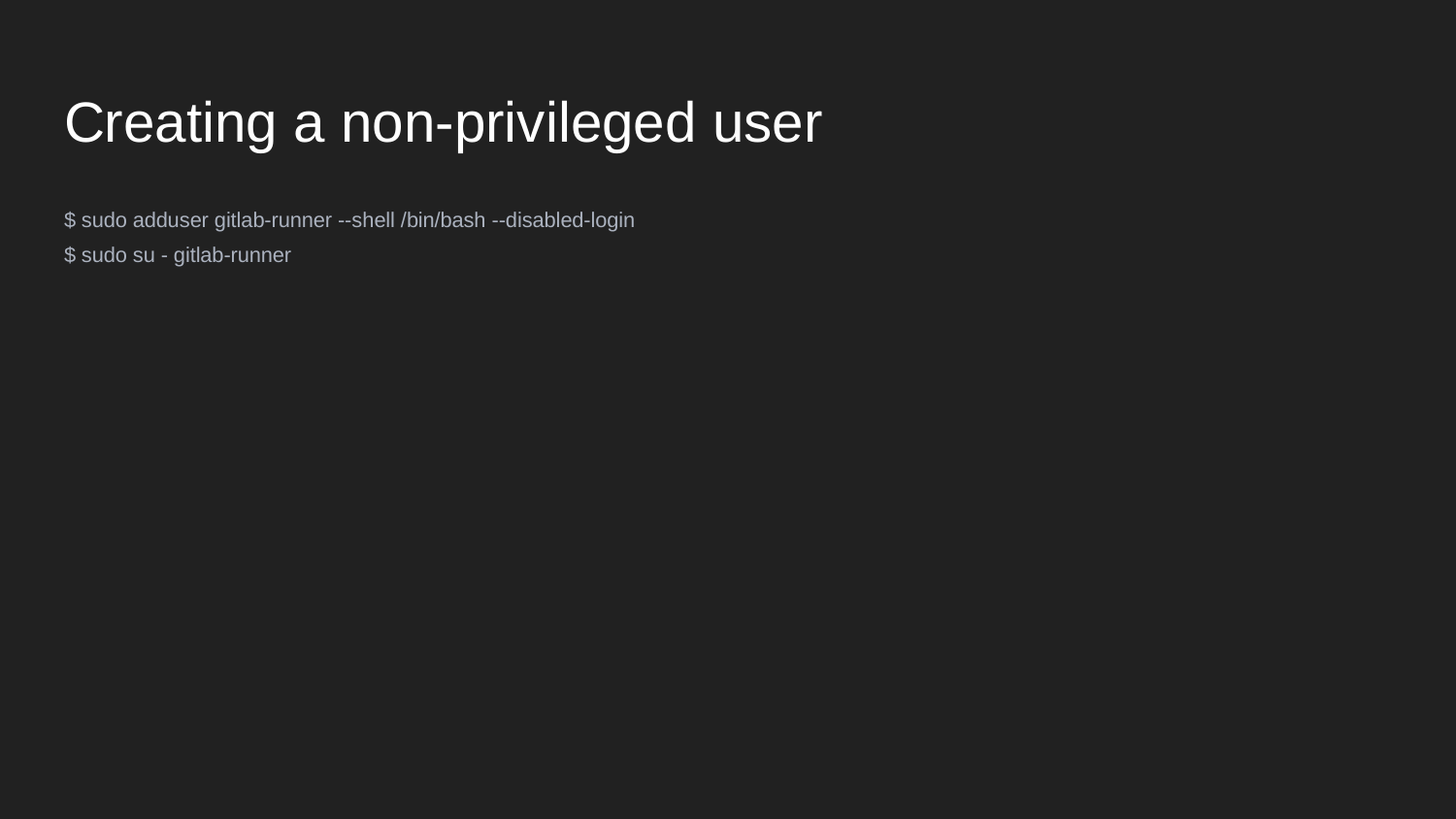

# Creating a non-privileged user
$ sudo adduser gitlab-runner --shell /bin/bash --disabled-login
$ sudo su - gitlab-runner